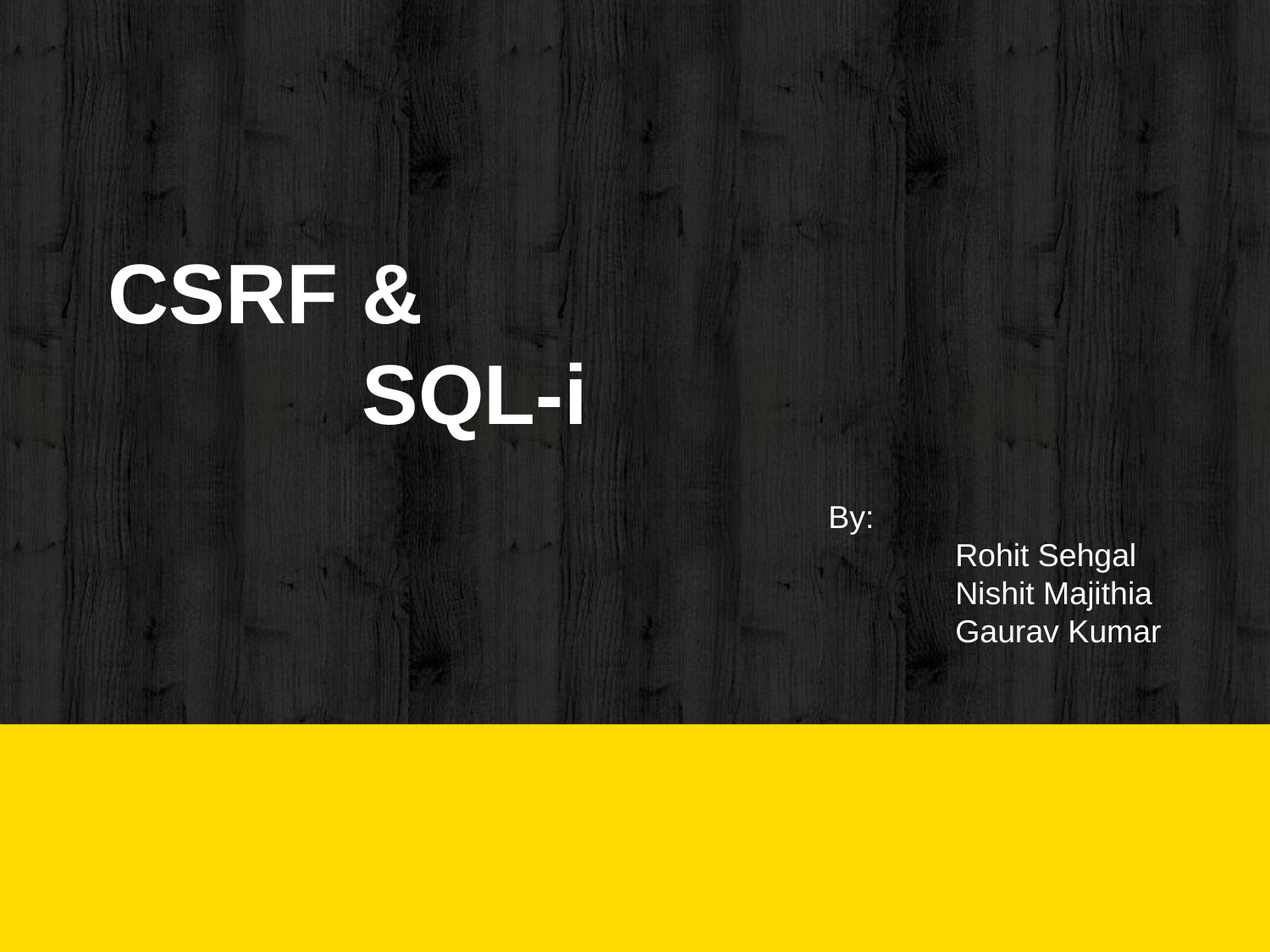

# CSRF &
		SQL-i

By:
	Rohit Sehgal
	Nishit Majithia
	Gaurav Kumar